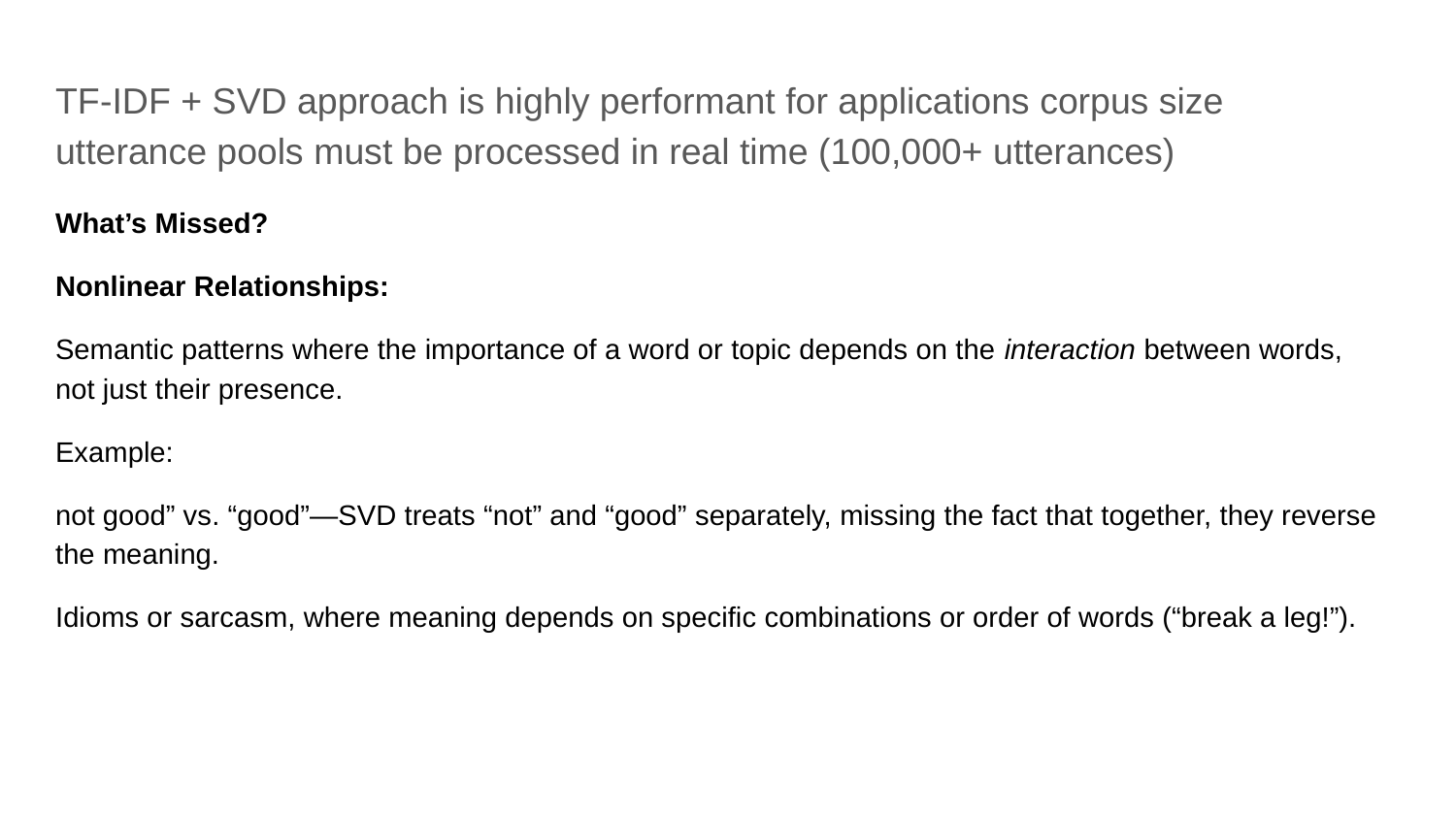

TF-IDF + SVD approach is highly performant for applications corpus size utterance pools must be processed in real time (100,000+ utterances)
What’s Missed?
Nonlinear Relationships:
Semantic patterns where the importance of a word or topic depends on the interaction between words, not just their presence.
Example:
not good” vs. “good”—SVD treats “not” and “good” separately, missing the fact that together, they reverse the meaning.
Idioms or sarcasm, where meaning depends on specific combinations or order of words (“break a leg!”).